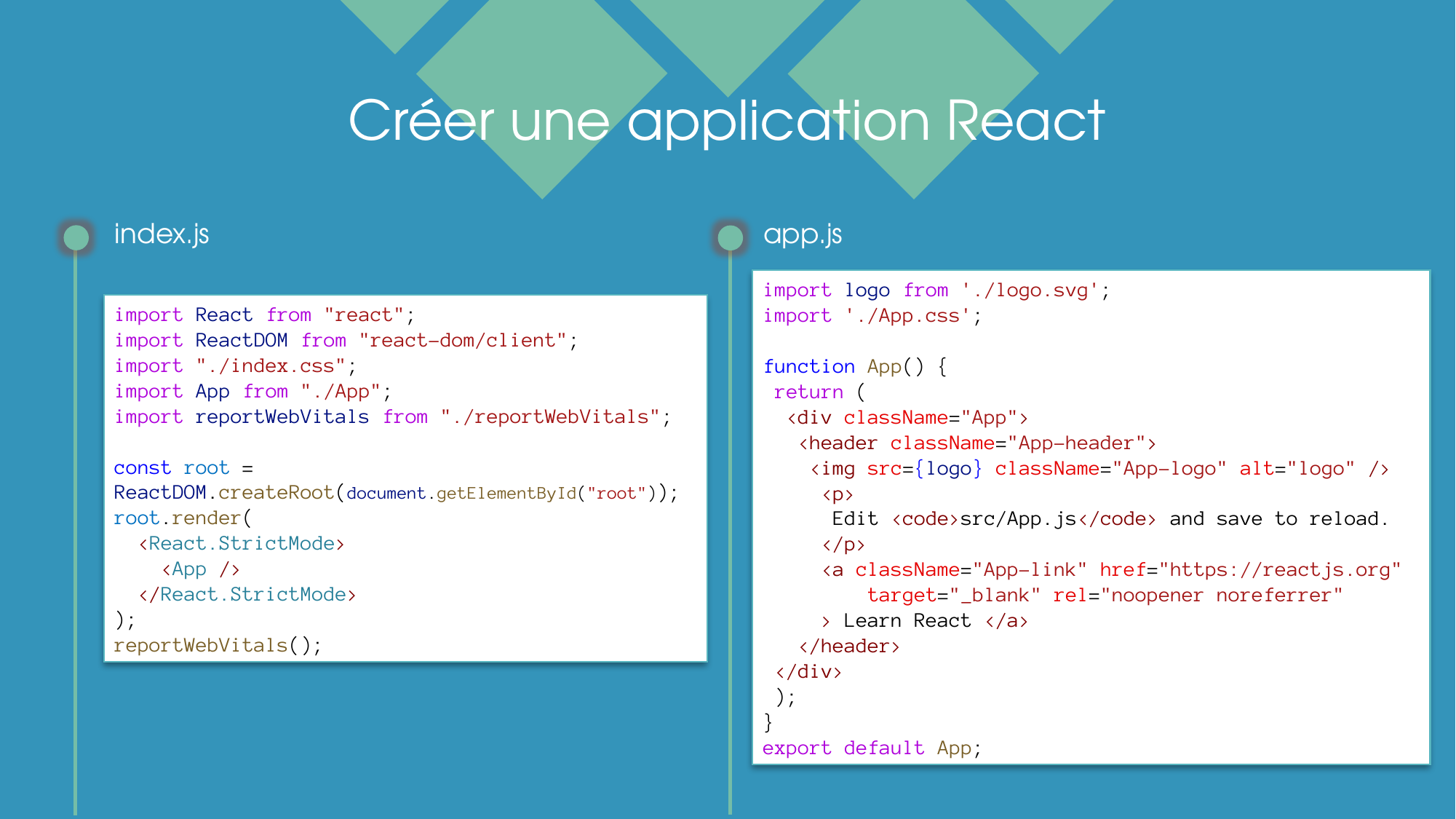

# Créer une application React
index.js

app.js

import logo from './logo.svg';
import './App.css';
function App() {
 return (
  <div className="App">
   <header className="App-header">
    <img src={logo} className="App-logo" alt="logo" />
     <p>
      Edit <code>src/App.js</code> and save to reload.
     </p>
     <a className="App-link" href="https://reactjs.org"
         target="_blank" rel="noopener noreferrer"
     > Learn React </a>
   </header>
 </div>
 );
}
export default App;
import React from "react";
import ReactDOM from "react-dom/client";
import "./index.css";
import App from "./App";
import reportWebVitals from "./reportWebVitals";
const root = ReactDOM.createRoot(document.getElementById("root"));
root.render(
  <React.StrictMode>
    <App />
  </React.StrictMode>
);
reportWebVitals();